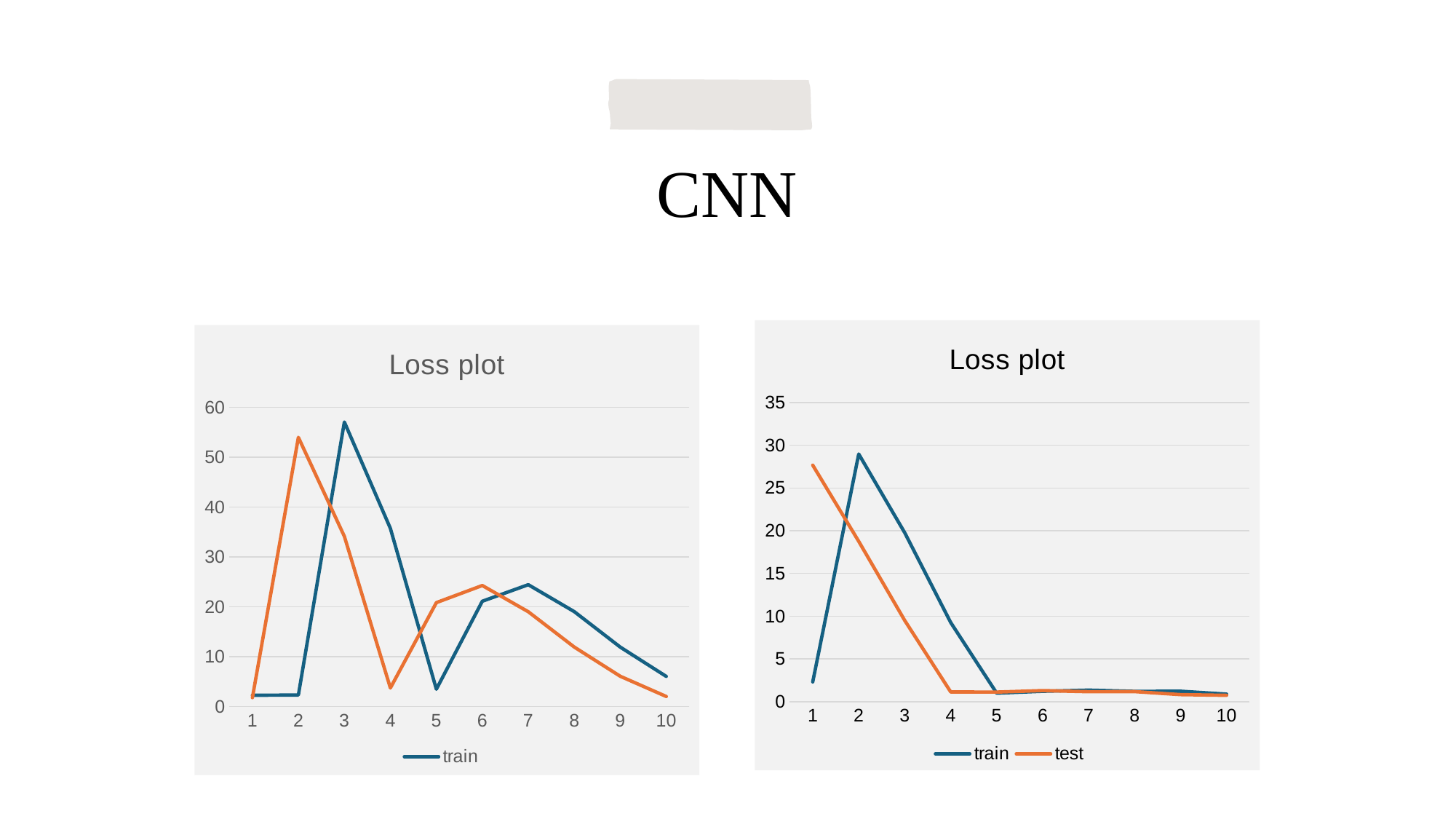

CNN

### Chart: Loss plot

| Category | train | test |
|---|---|---|
| 1 | 2.309304 | 27.664286 |
| 2 | 28.969927 | 18.755878 |
| 3 | 19.772587 | 9.501508 |
| 4 | 9.255198 | 1.133403 |
| 5 | 0.993073 | 1.119717 |
| 6 | 1.213858 | 1.293011 |
| 7 | 1.350085 | 1.166082 |
| 8 | 1.202079 | 1.171874 |
| 9 | 1.219125 | 0.821067 |
| 10 | 0.880727 | 0.739333 |

### Chart: Loss plot

| Category | train | test |
|---|---|---|
| 1 | 2.245008 | 1.763485 |
| 2 | 2.29981 | 53.969563 |
| 3 | 57.046383 | 34.112408 |
| 4 | 35.707813 | 3.702119 |
| 5 | 3.458905 | 20.827118 |
| 6 | 21.098297 | 24.256105 |
| 7 | 24.417862 | 18.993275 |
| 8 | 19.009922 | 11.912334 |
| 9 | 11.901021 | 6.057322 |
| 10 | 6.034269 | 2.00778 |